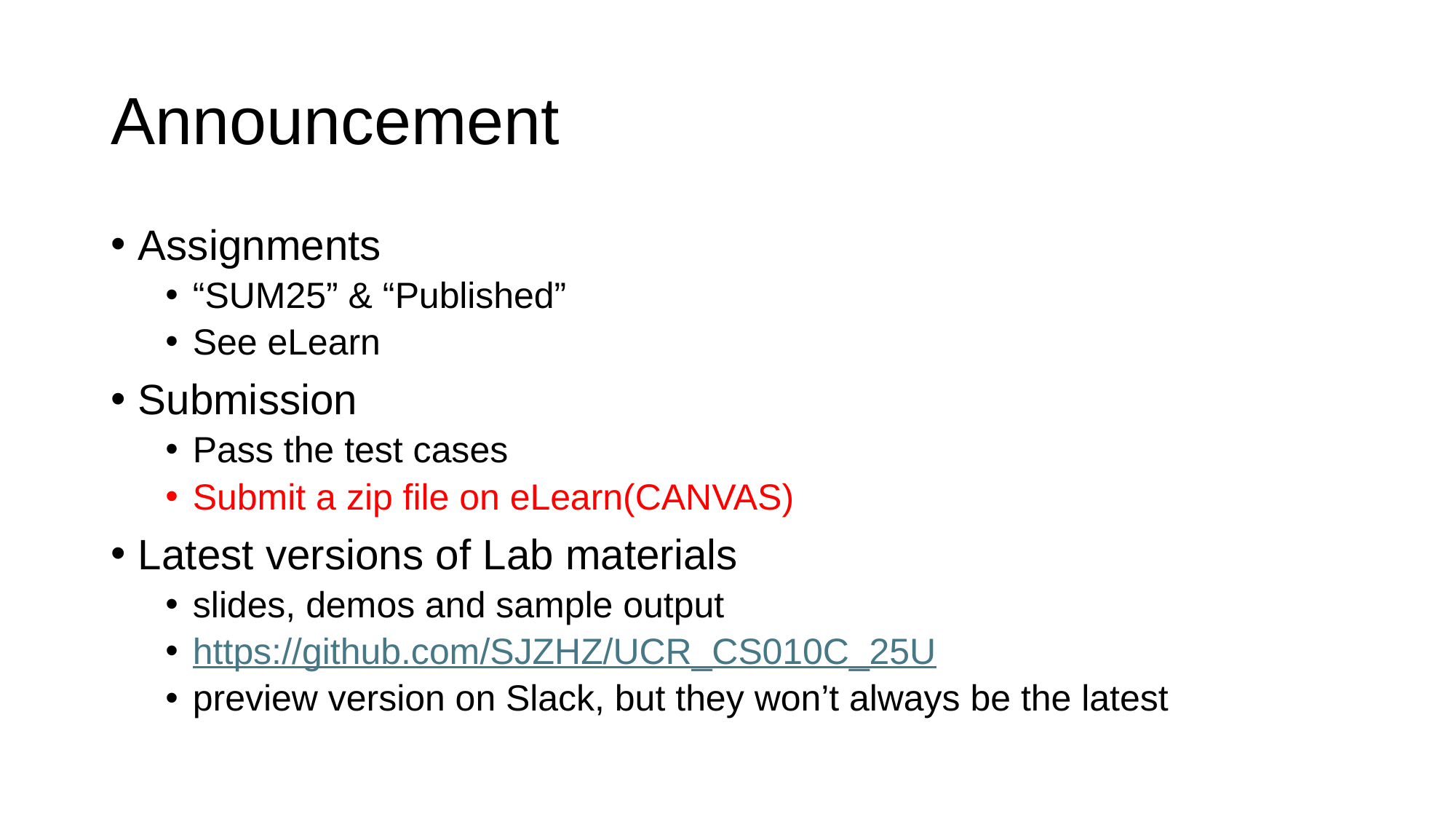

# Announcement
Assignments
“SUM25” & “Published”
See eLearn
Submission
Pass the test cases
Submit a zip file on eLearn(CANVAS)
Latest versions of Lab materials
slides, demos and sample output
https://github.com/SJZHZ/UCR_CS010C_25U
preview version on Slack, but they won’t always be the latest